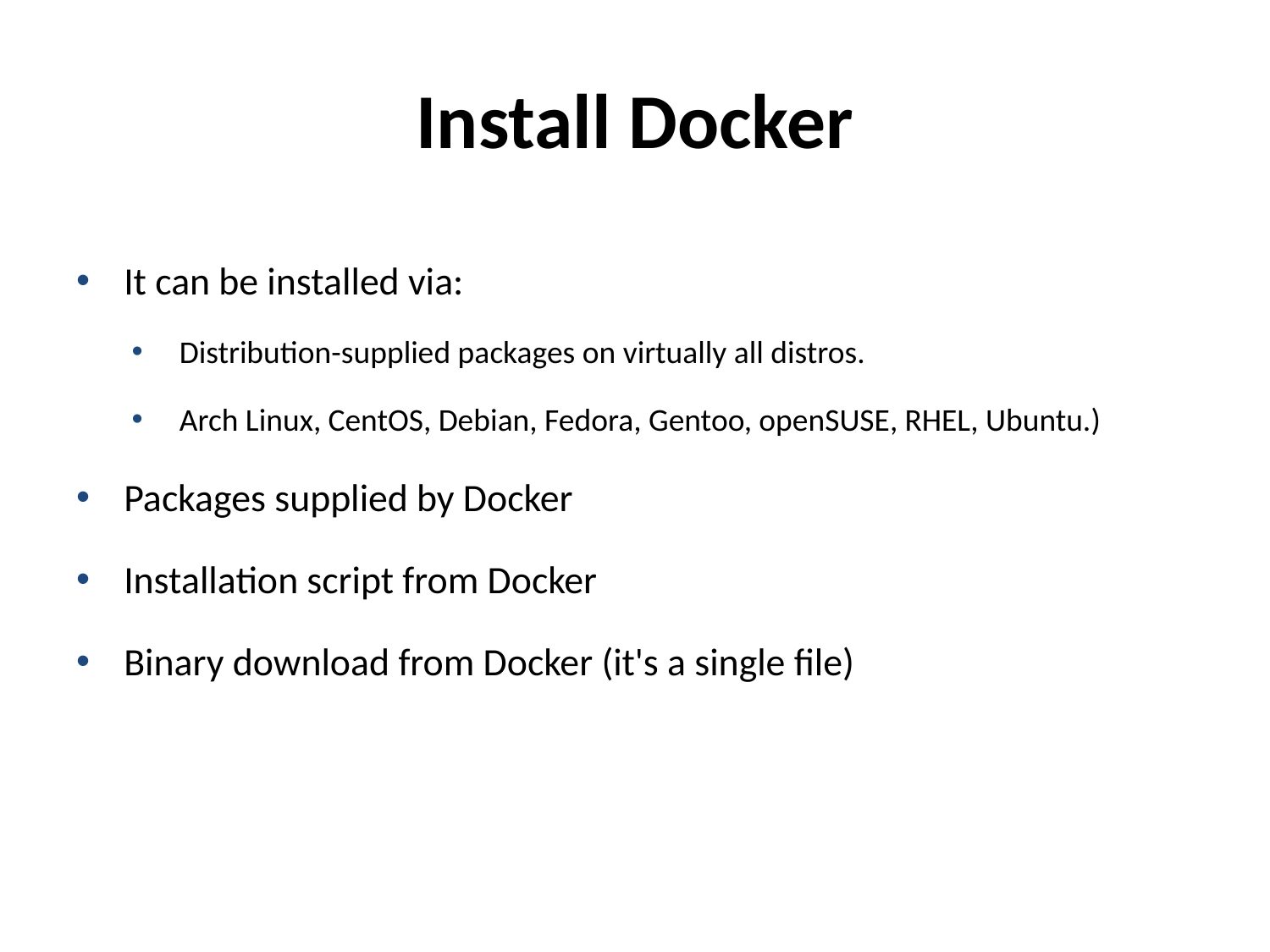

# Install Docker
It can be installed via:
Distribution-supplied packages on virtually all distros.
Arch Linux, CentOS, Debian, Fedora, Gentoo, openSUSE, RHEL, Ubuntu.)
Packages supplied by Docker
Installation script from Docker
Binary download from Docker (it's a single file)